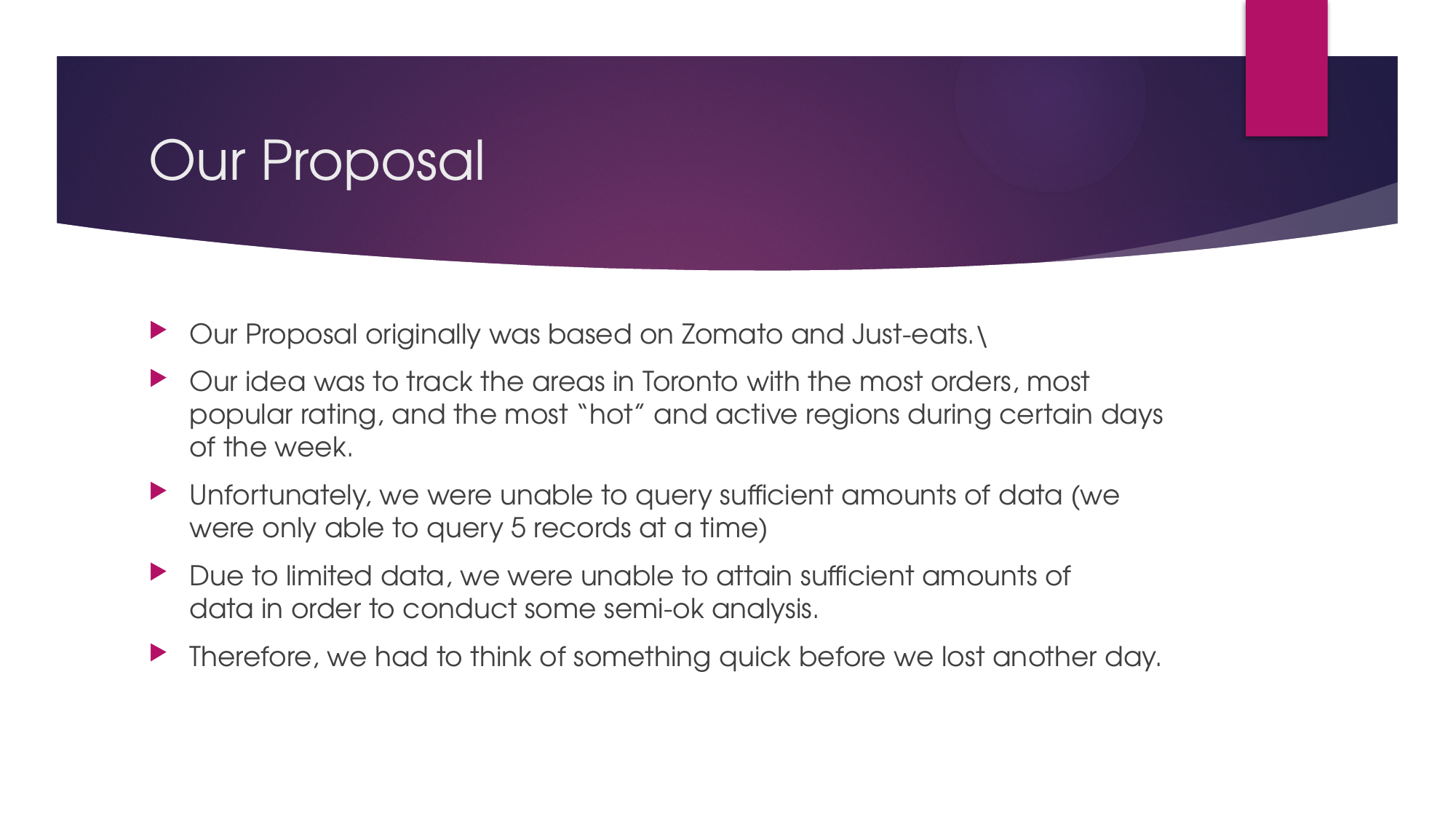

# Our Proposal
Our Proposal originally was based on Zomato and Just-eats.\
Our idea was to track the areas in Toronto with the most orders, most popular rating, and the most “hot” and active regions during certain days of the week.
Unfortunately, we were unable to query sufficient amounts of data (we were only able to query 5 records at a time)
Due to limited data, we were unable to attain sufficient amounts of 	data in order to conduct some semi-ok analysis.
Therefore, we had to think of something quick before we lost another day.